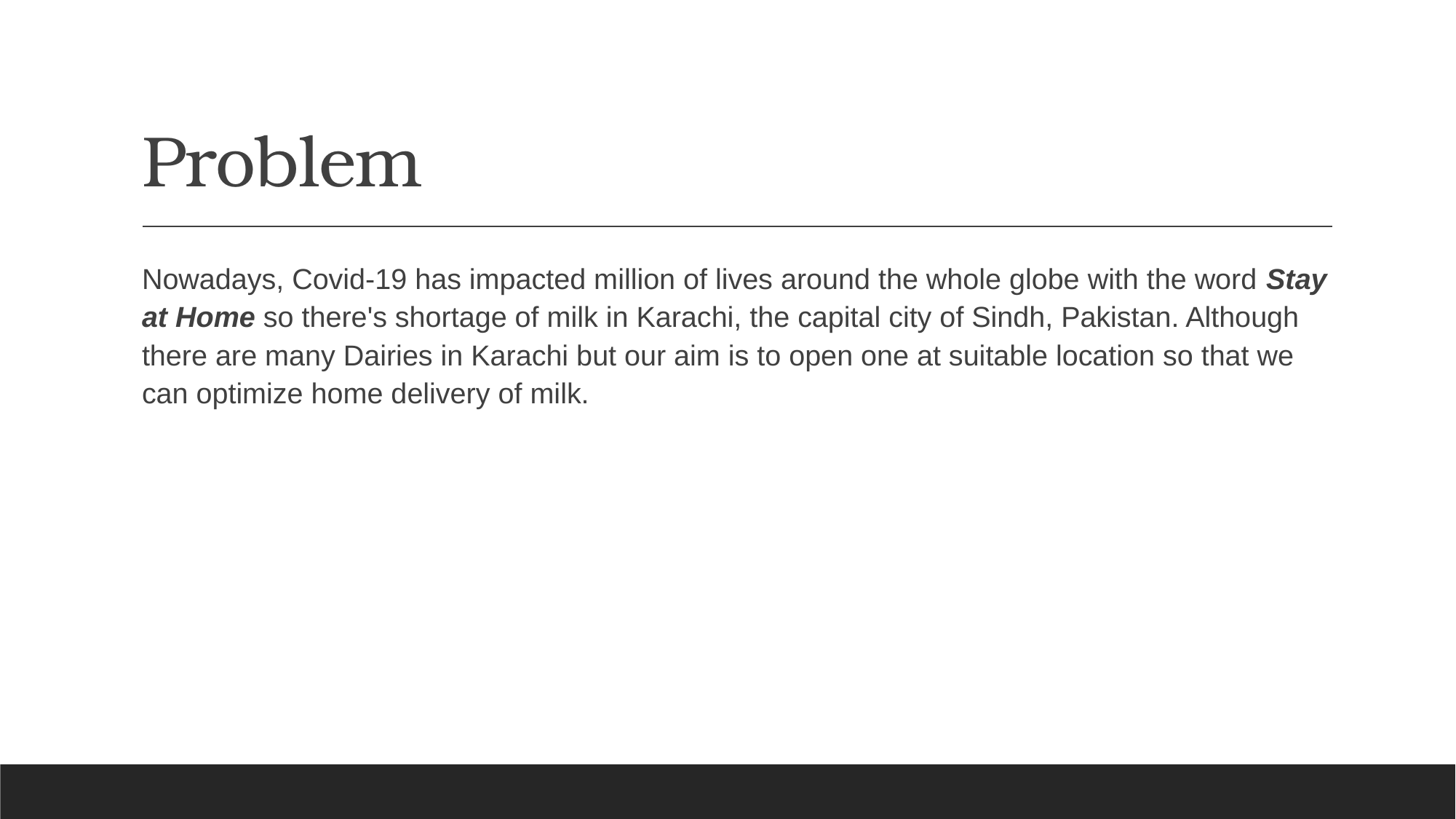

# Problem
Nowadays, Covid-19 has impacted million of lives around the whole globe with the word Stay at Home so there's shortage of milk in Karachi, the capital city of Sindh, Pakistan. Although there are many Dairies in Karachi but our aim is to open one at suitable location so that we can optimize home delivery of milk.